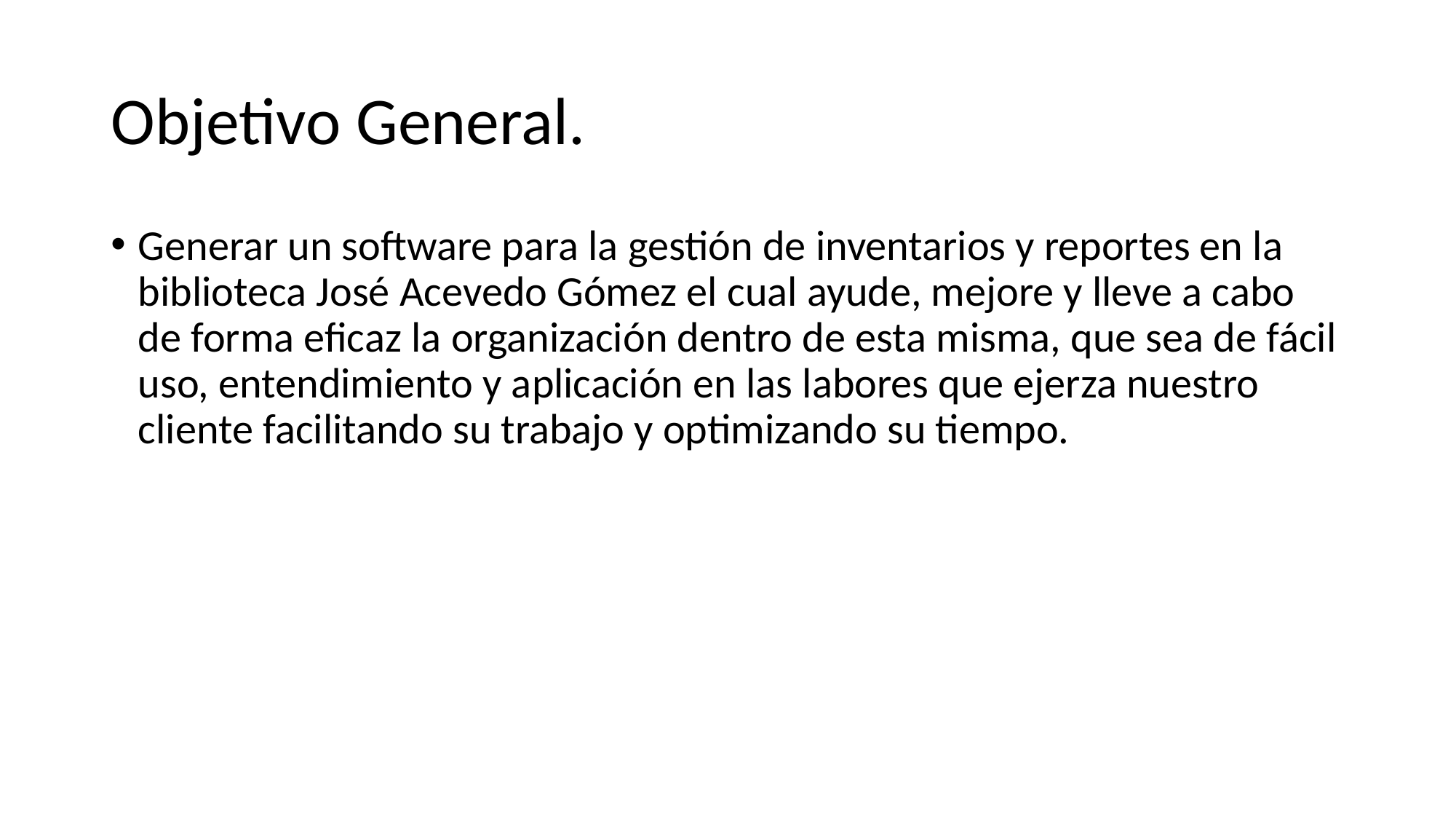

# Objetivo General.
Generar un software para la gestión de inventarios y reportes en la biblioteca José Acevedo Gómez el cual ayude, mejore y lleve a cabo de forma eficaz la organización dentro de esta misma, que sea de fácil uso, entendimiento y aplicación en las labores que ejerza nuestro cliente facilitando su trabajo y optimizando su tiempo.